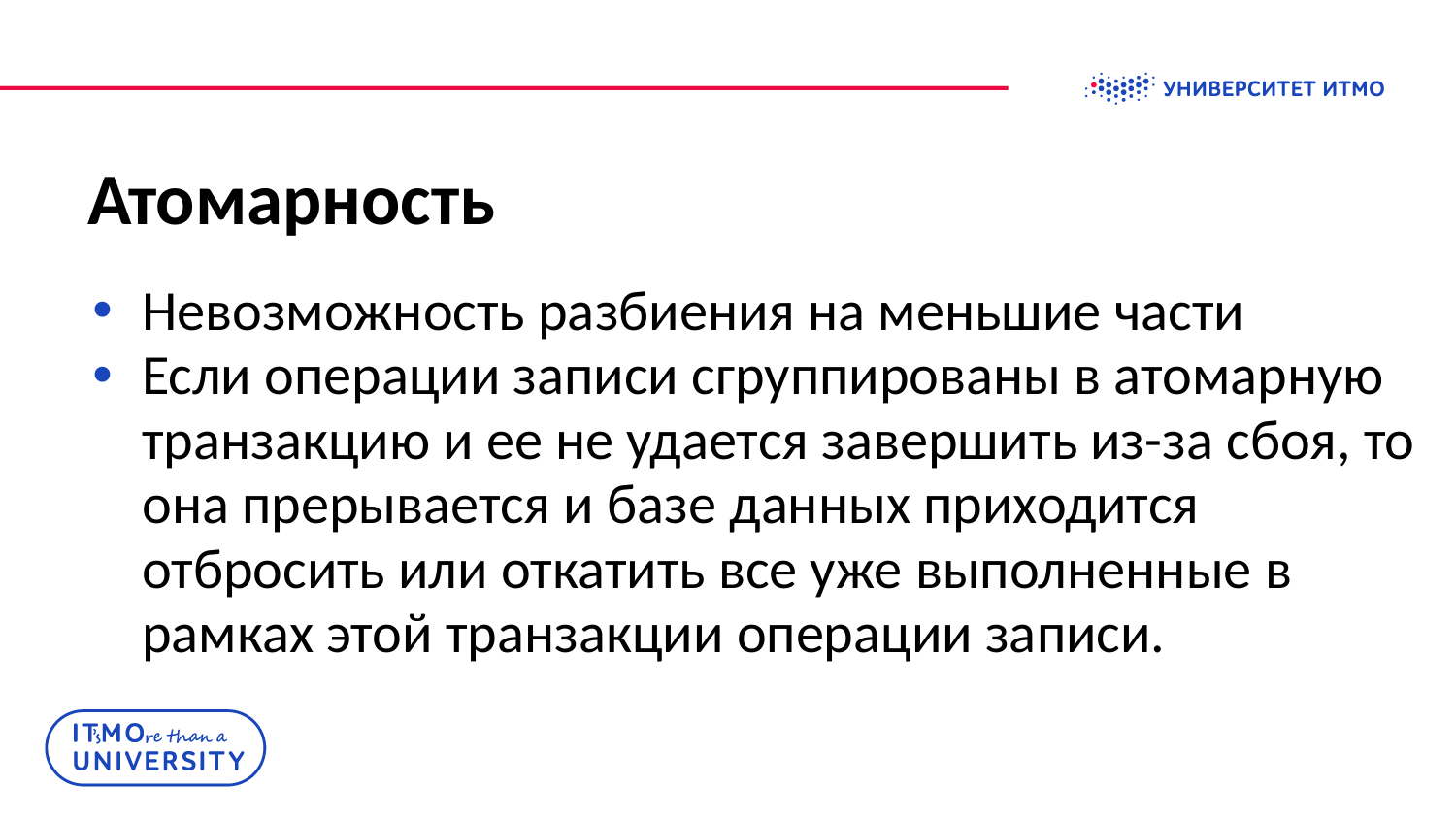

# Атомарность
Невозможность разбиения на меньшие части
Если операции записи сгруппированы в атомарную транзакцию и ее не удается завершить из-за сбоя, то она прерывается и базе данных приходится отбросить или откатить все уже выполненные в рамках этой транзакции операции записи.